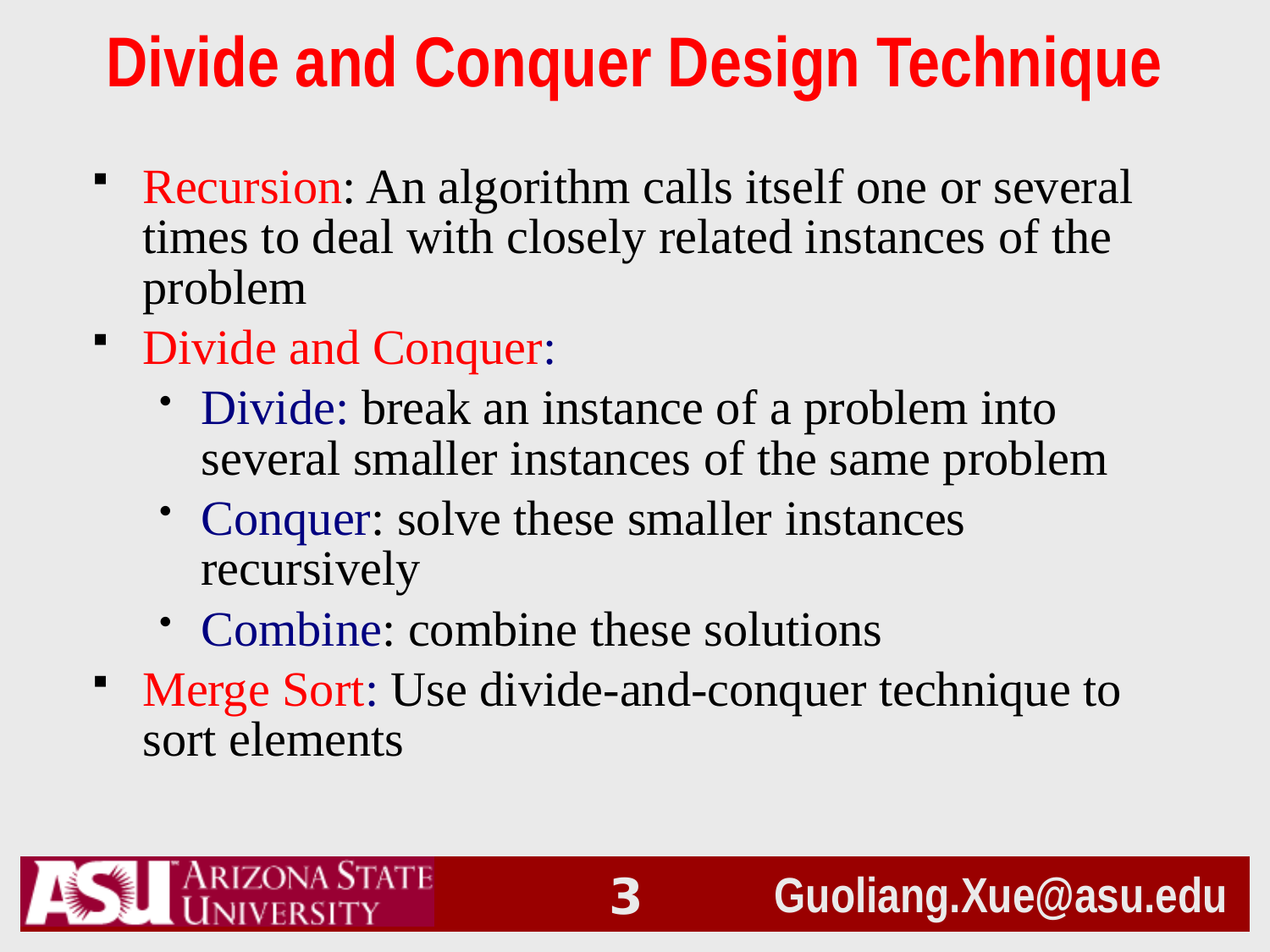

# Divide and Conquer Design Technique
Recursion: An algorithm calls itself one or several times to deal with closely related instances of the problem
Divide and Conquer:
Divide: break an instance of a problem into several smaller instances of the same problem
Conquer: solve these smaller instances recursively
Combine: combine these solutions
Merge Sort: Use divide-and-conquer technique to sort elements
3